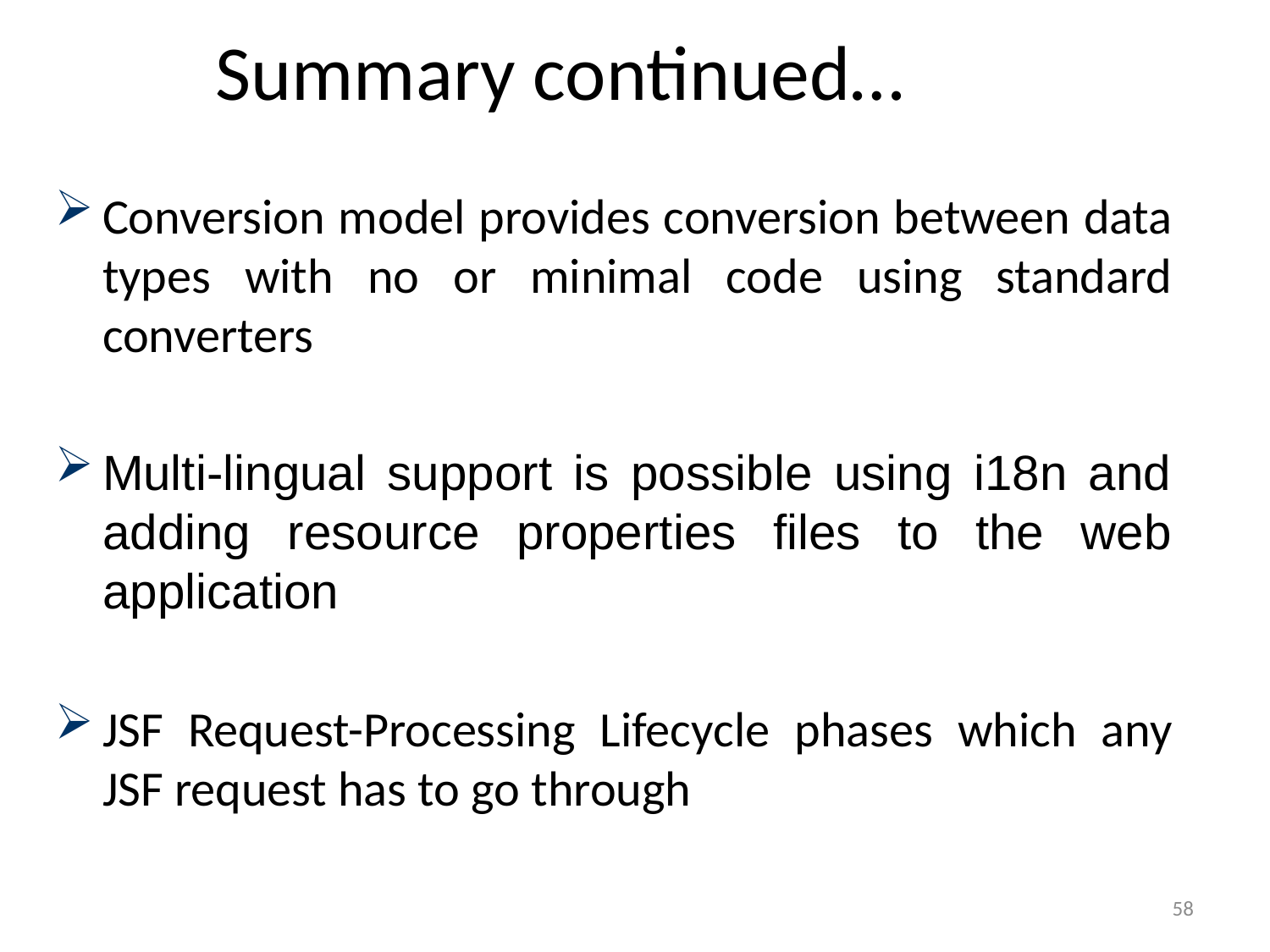

# Summary continued…
Conversion model provides conversion between data types with no or minimal code using standard converters

Multi-lingual support is possible using i18n and adding resource properties files to the web application

JSF Request-Processing Lifecycle phases which any JSF request has to go through
58